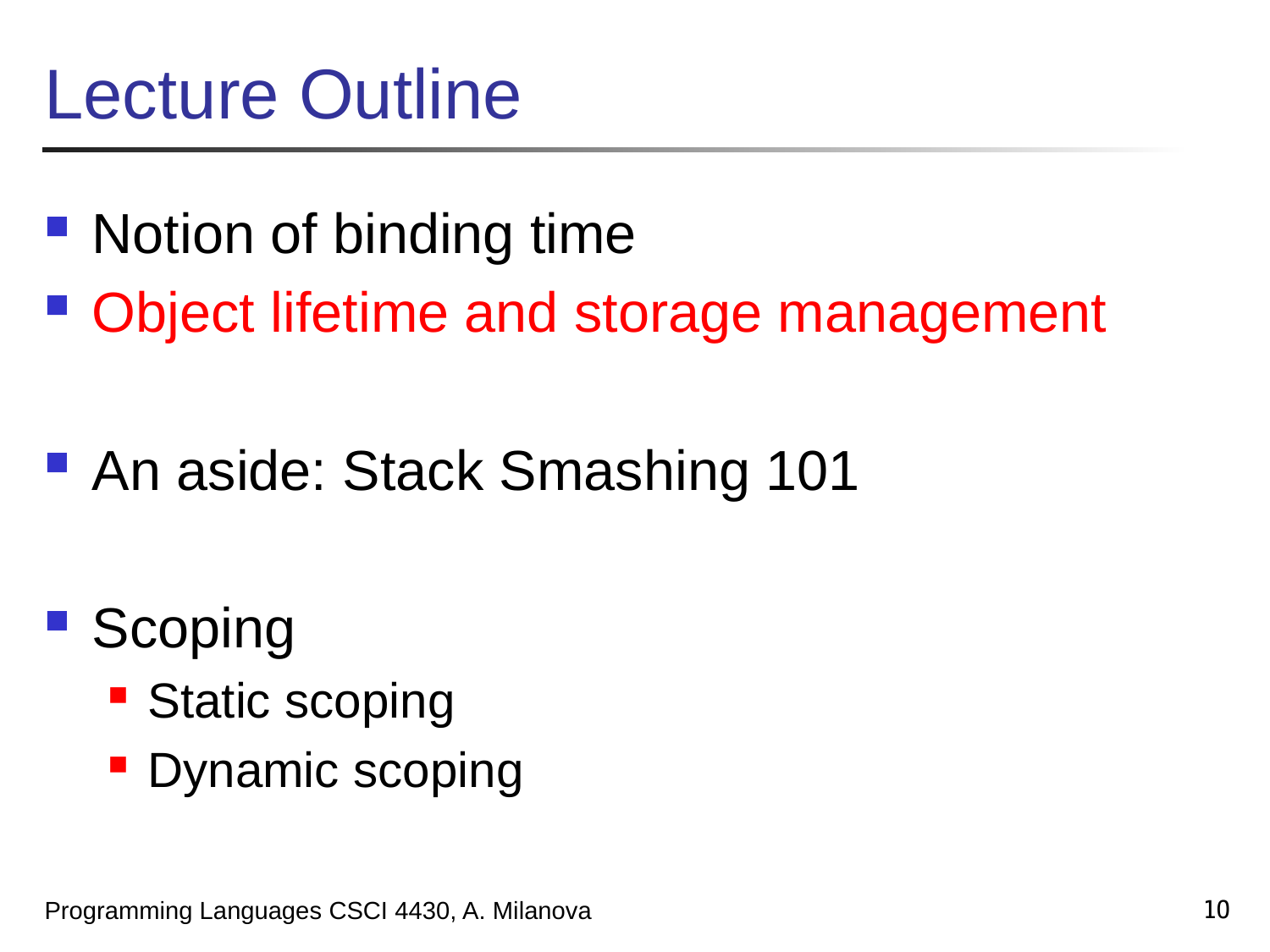

# Lecture Outline
Notion of binding time
Object lifetime and storage management

An aside: Stack Smashing 101

Scoping
Static scoping
Dynamic scoping
10
Programming Languages CSCI 4430, A. Milanova